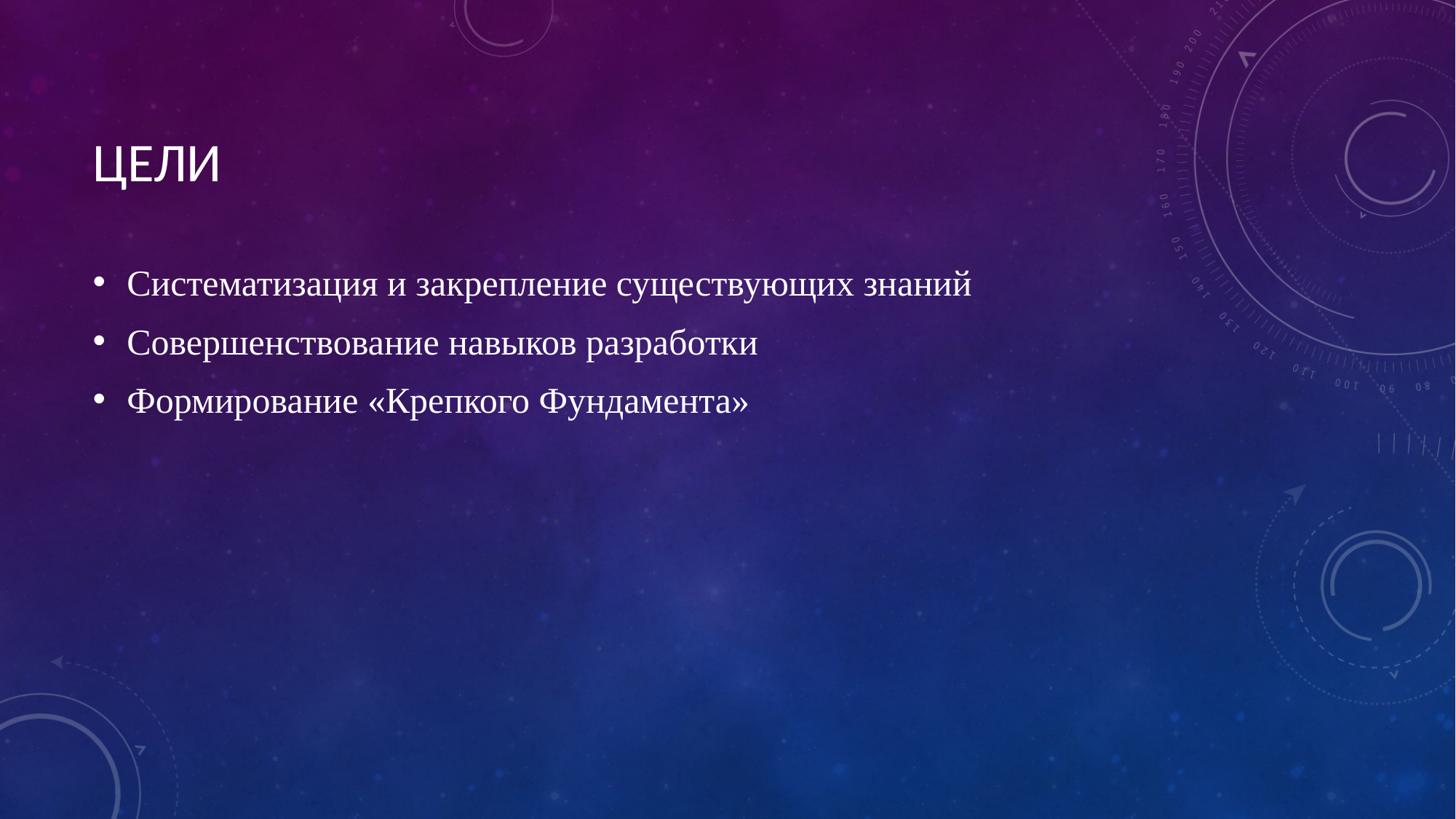

# цели
Систематизация и закрепление существующих знаний
Совершенствование навыков разработки
Формирование «Крепкого Фундамента»